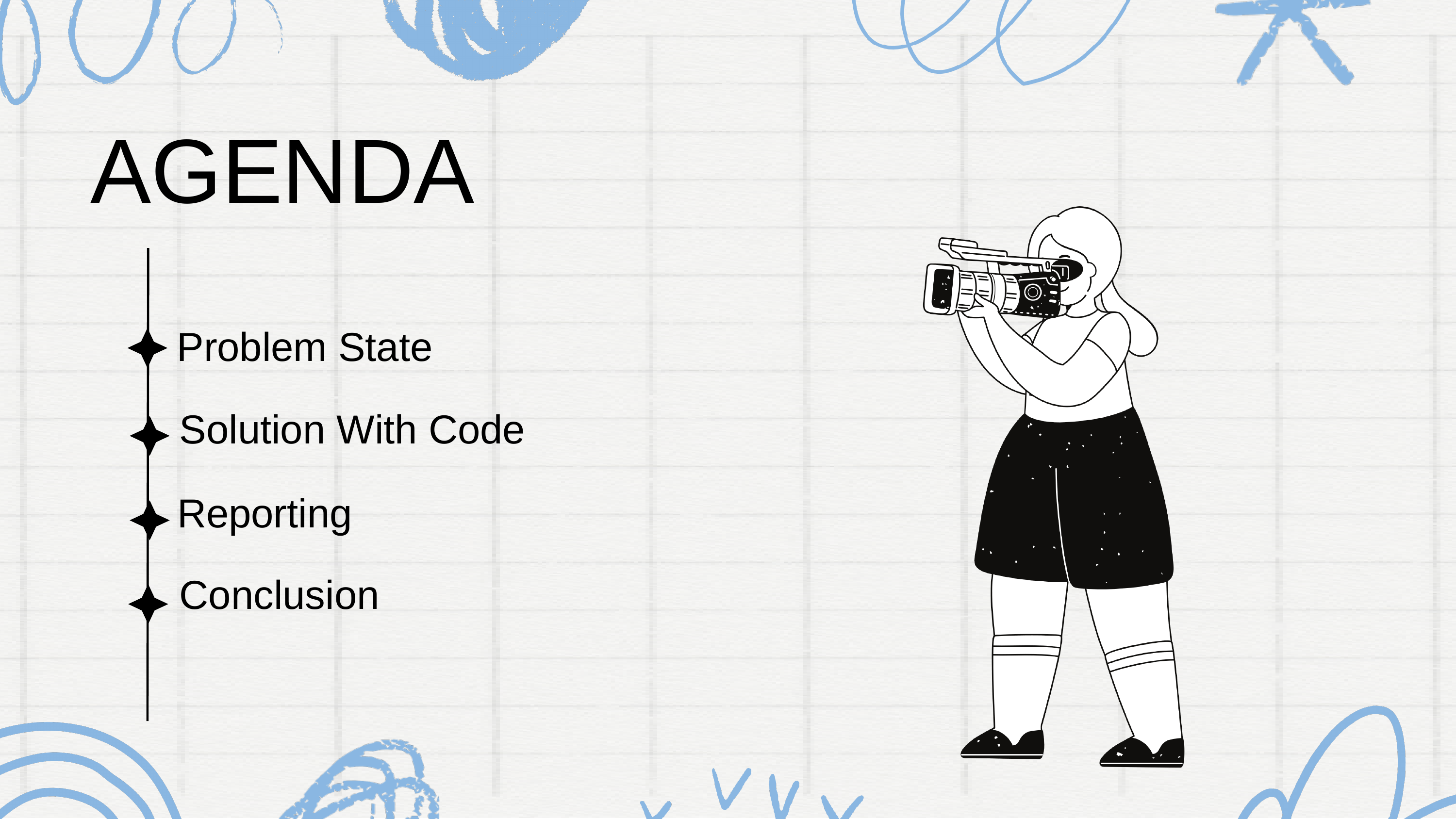

AGENDA

Problem State

Solution With Code

Reporting

Conclusion